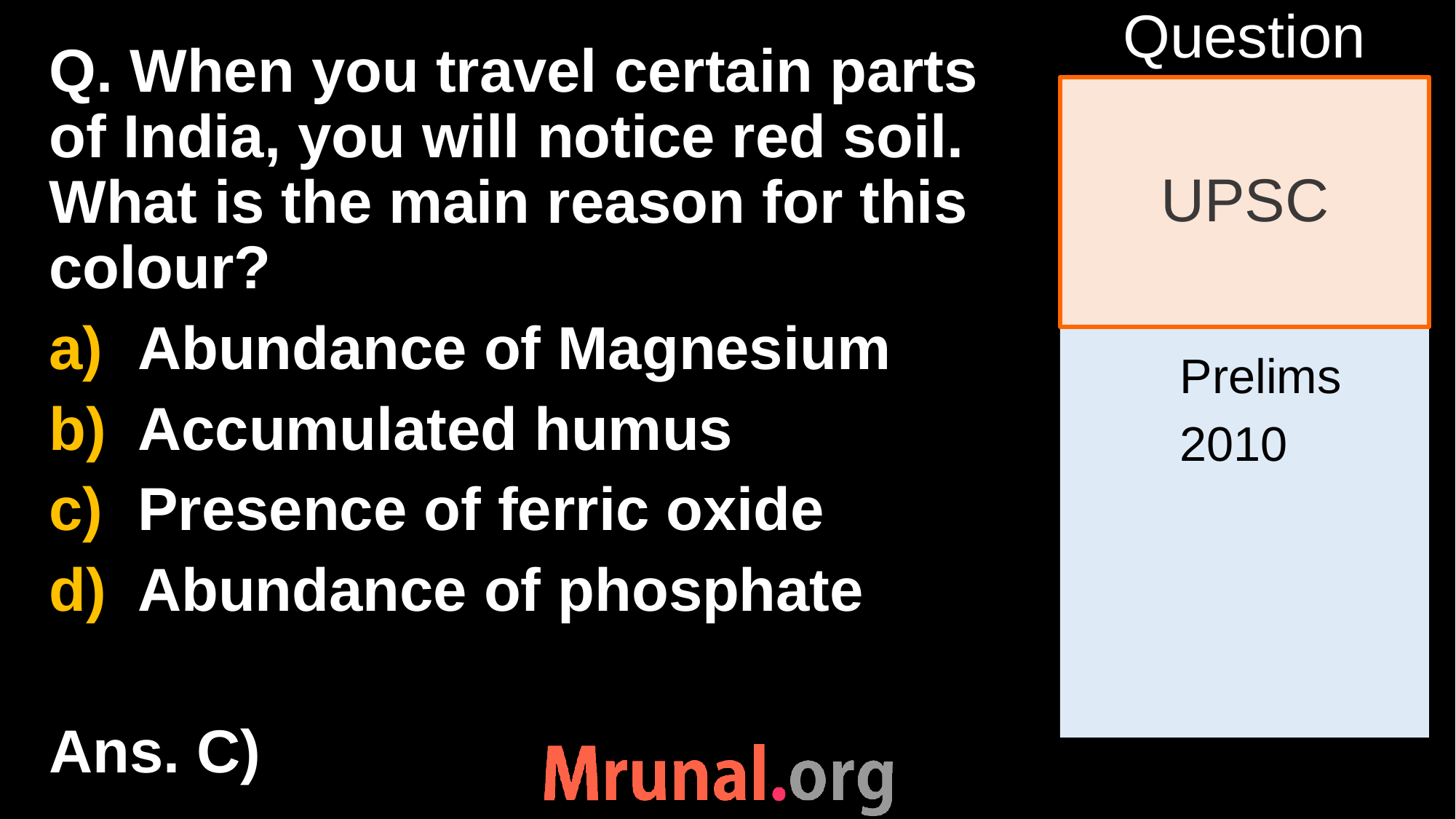

Question
Q. When you travel certain parts of India, you will notice red soil. What is the main reason for this colour?
Abundance of Magnesium
Accumulated humus
Presence of ferric oxide
Abundance of phosphate

Ans. C)
# UPSC

	Prelims
	2010